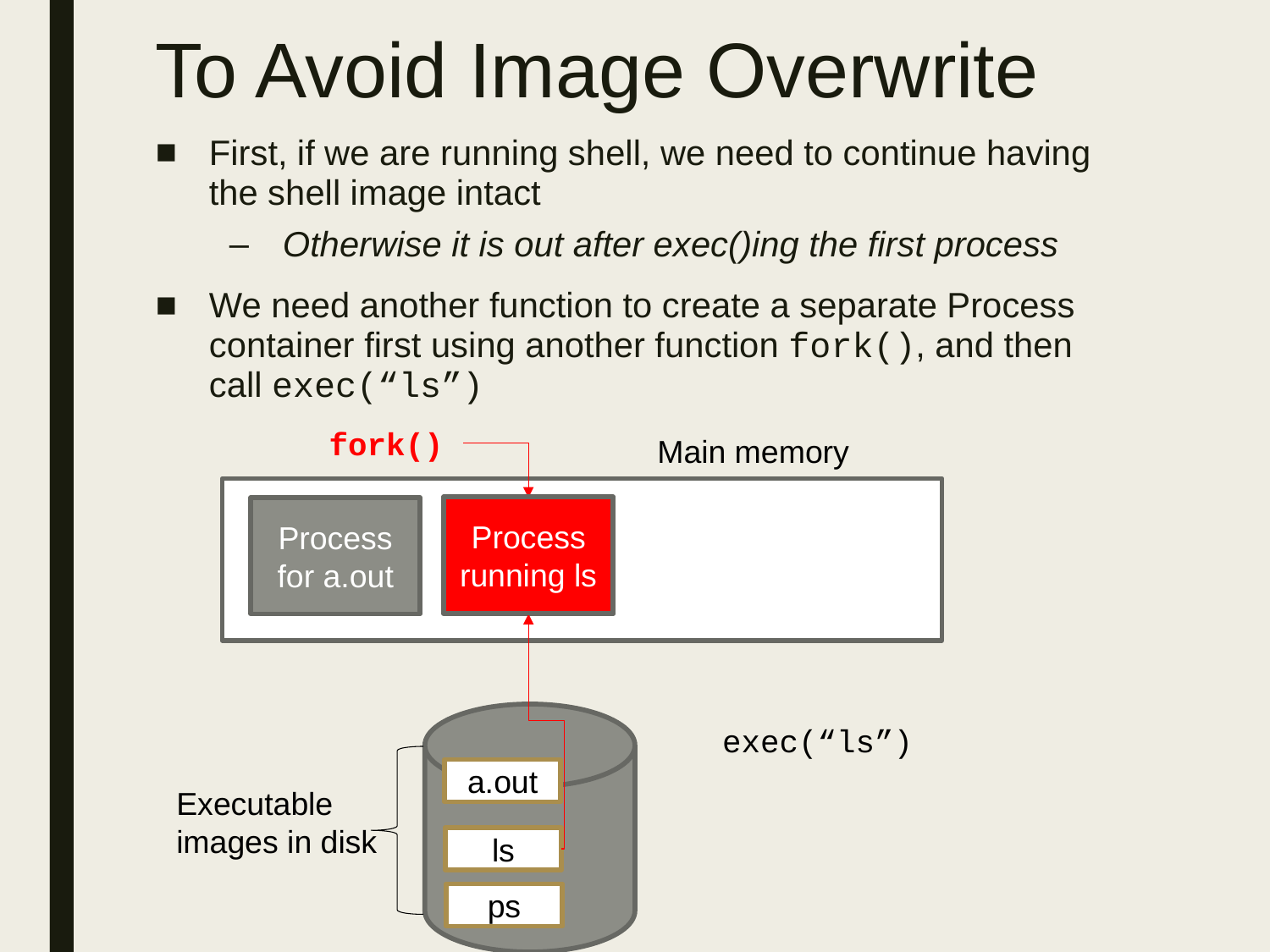

# To Avoid Image Overwrite
First, if we are running shell, we need to continue having the shell image intact
Otherwise it is out after exec()ing the first process
We need another function to create a separate Process container first using another function fork(), and then call exec(“ls”)
fork()
Main memory

Process for a.out
A new Process
Process running ls
exec(“ls”)

a.out
Executable images in disk
ls
ps